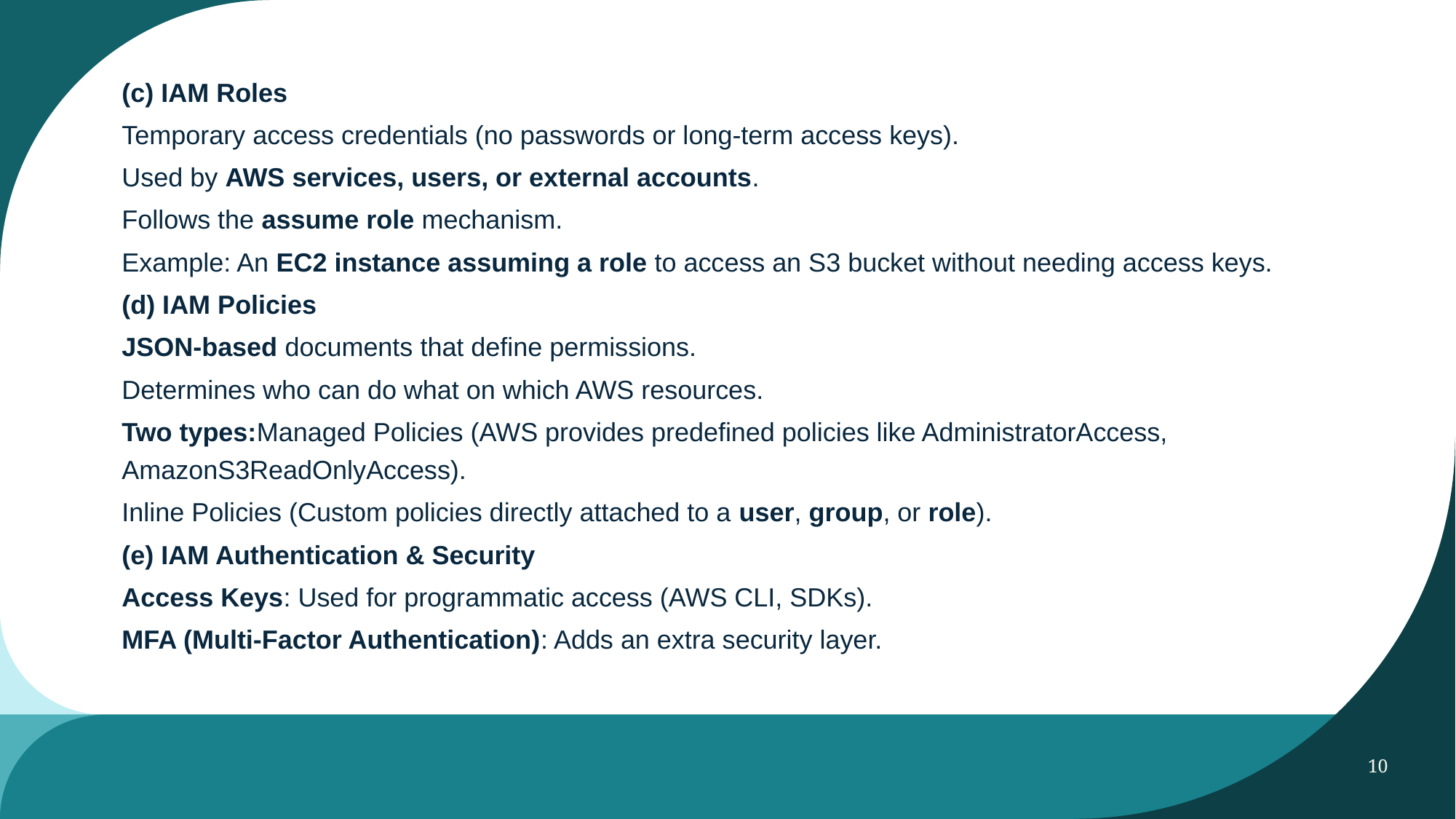

(c) IAM Roles
Temporary access credentials (no passwords or long-term access keys).
Used by AWS services, users, or external accounts.
Follows the assume role mechanism.
Example: An EC2 instance assuming a role to access an S3 bucket without needing access keys.
(d) IAM Policies
JSON-based documents that define permissions.
Determines who can do what on which AWS resources.
Two types:Managed Policies (AWS provides predefined policies like AdministratorAccess, AmazonS3ReadOnlyAccess).
Inline Policies (Custom policies directly attached to a user, group, or role).
(e) IAM Authentication & Security
Access Keys: Used for programmatic access (AWS CLI, SDKs).
MFA (Multi-Factor Authentication): Adds an extra security layer.

10